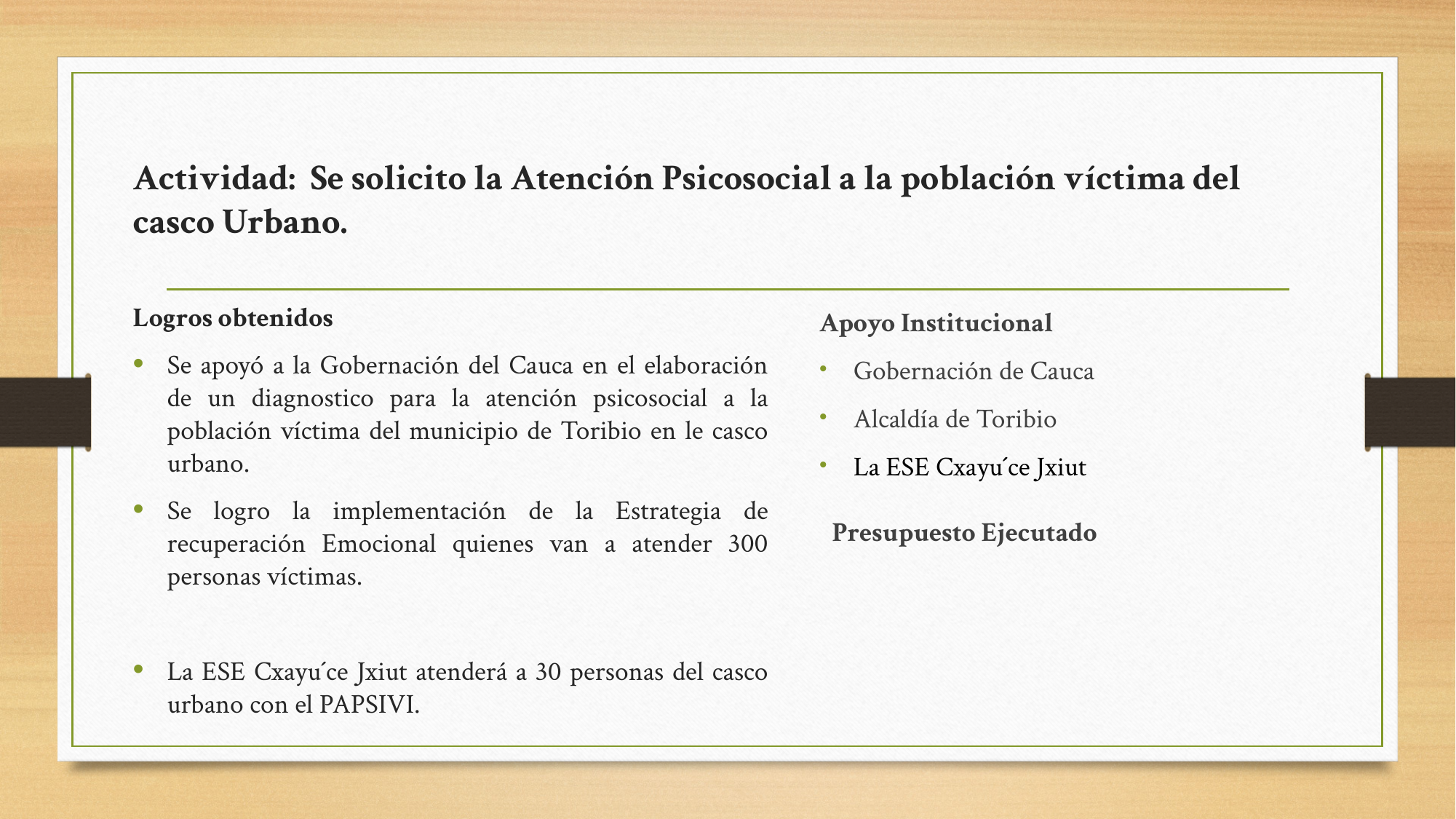

# Actividad:  Se solicito la Atención Psicosocial a la población víctima del casco Urbano.
Logros obtenidos
Se apoyó a la Gobernación del Cauca en el elaboración de un diagnostico para la atención psicosocial a la población víctima del municipio de Toribio en le casco urbano.
Se logro la implementación de la Estrategia de recuperación Emocional quienes van a atender 300 personas víctimas.

La ESE Cxayu´ce Jxiut atenderá a 30 personas del casco urbano con el PAPSIVI.
Apoyo Institucional
Gobernación de Cauca
Alcaldía de Toribio
La ESE Cxayu´ce Jxiut

Presupuesto Ejecutado